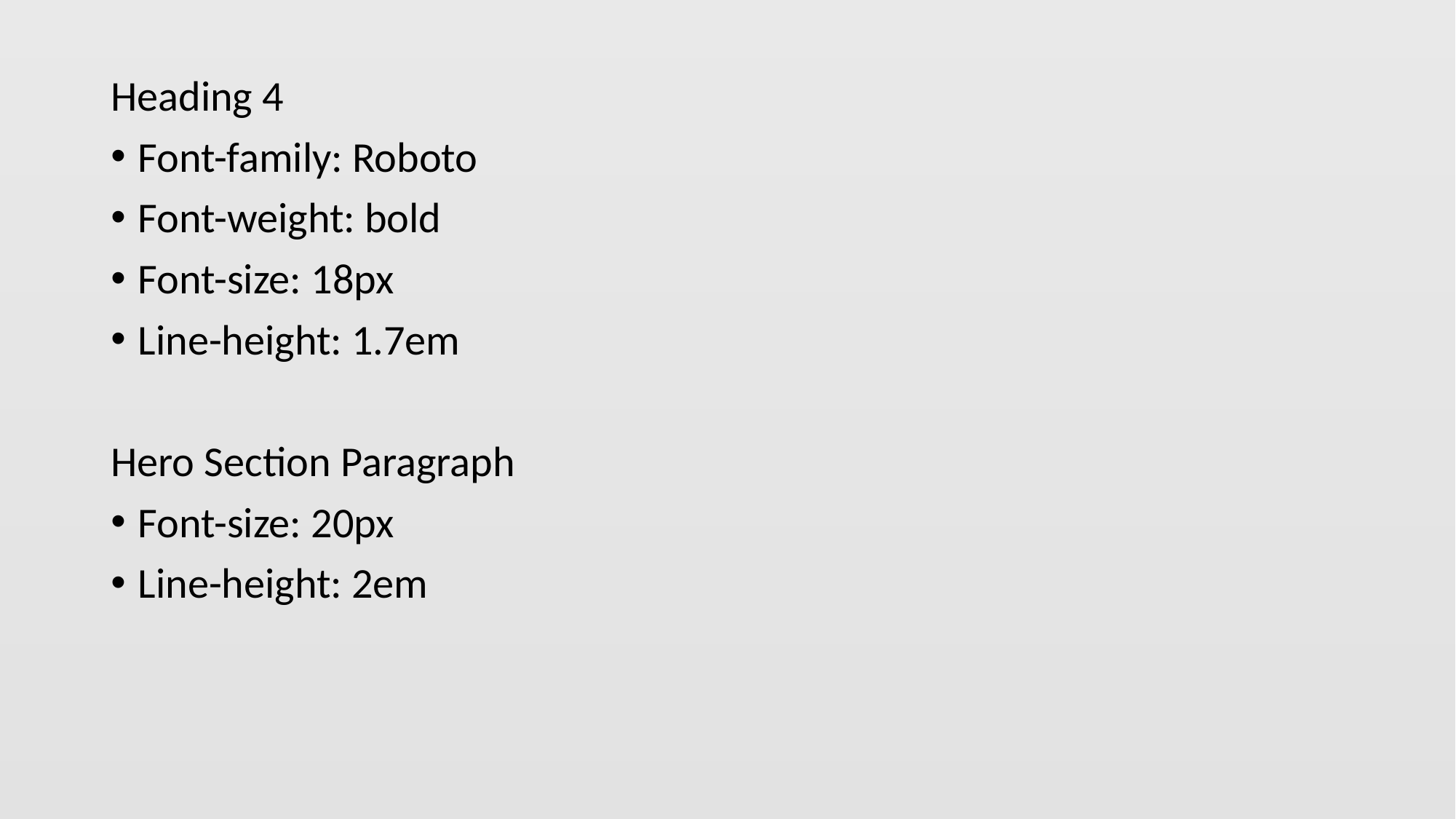

Heading 4
Font-family: Roboto
Font-weight: bold
Font-size: 18px
Line-height: 1.7em

Hero Section Paragraph
Font-size: 20px
Line-height: 2em